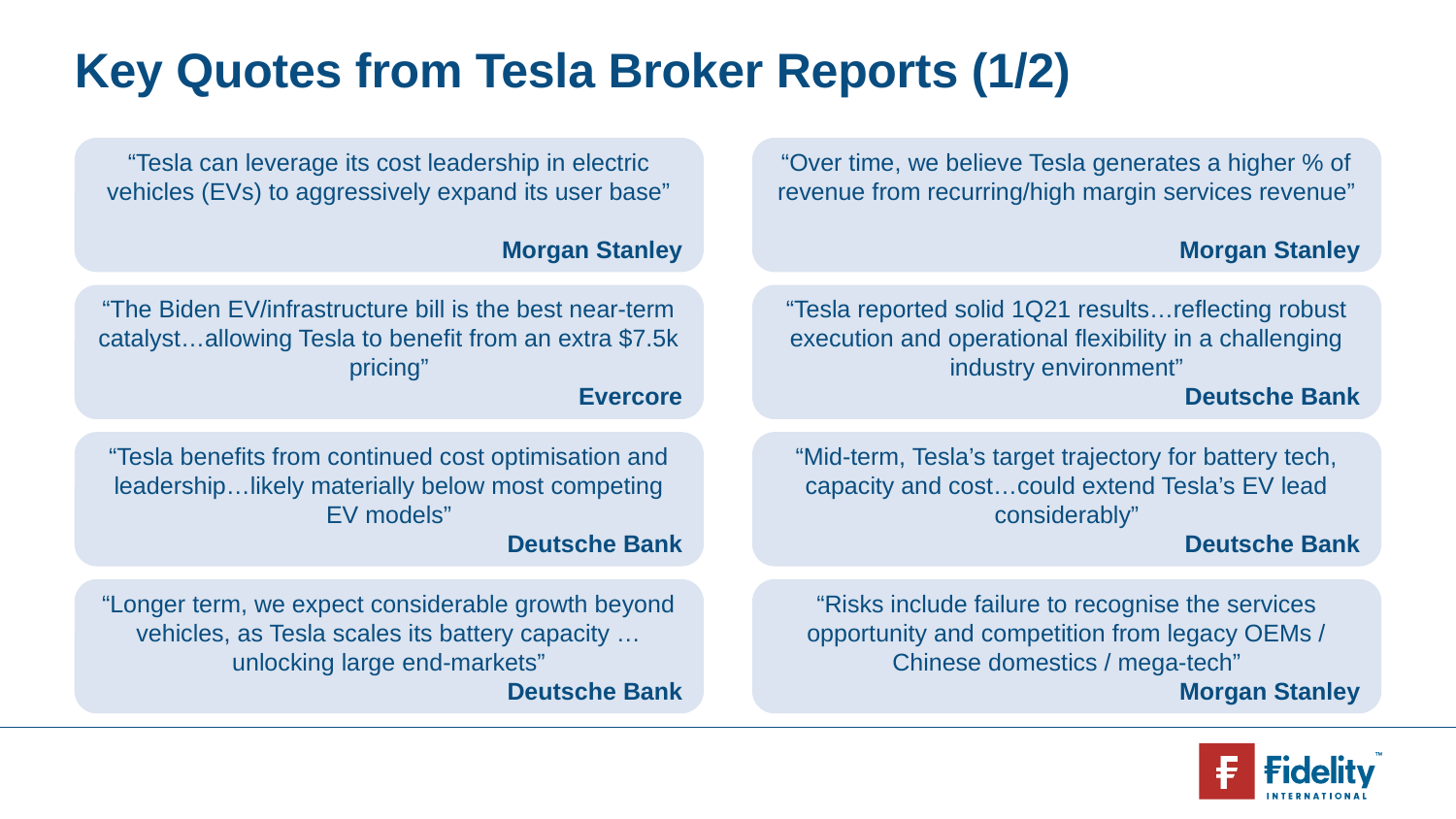

# Key Quotes from Tesla Broker Reports (1/2)
“Tesla can leverage its cost leadership in electric vehicles (EVs) to aggressively expand its user base”

Morgan Stanley
“Over time, we believe Tesla generates a higher % of revenue from recurring/high margin services revenue”

Morgan Stanley
“The Biden EV/infrastructure bill is the best near-term catalyst…allowing Tesla to benefit from an extra $7.5k pricing”
Evercore
“Tesla reported solid 1Q21 results…reflecting robust execution and operational flexibility in a challenging industry environment”
Deutsche Bank
“Tesla benefits from continued cost optimisation and leadership…likely materially below most competing EV models”
Deutsche Bank
“Mid-term, Tesla’s target trajectory for battery tech, capacity and cost…could extend Tesla’s EV lead considerably”
Deutsche Bank
“Longer term, we expect considerable growth beyond vehicles, as Tesla scales its battery capacity …unlocking large end-markets”
Deutsche Bank
“Risks include failure to recognise the services opportunity and competition from legacy OEMs / Chinese domestics / mega-tech”
Morgan Stanley